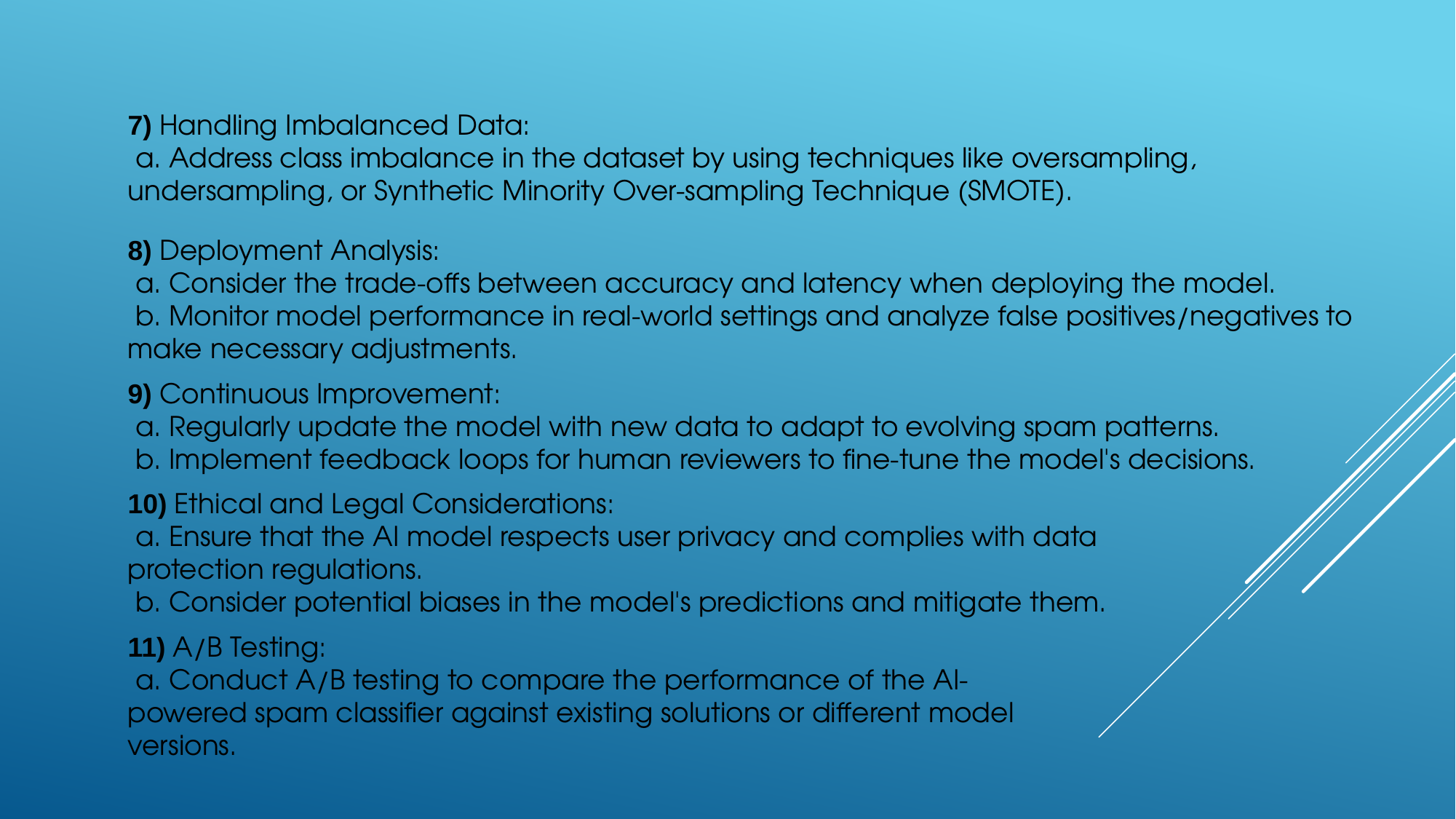

7) Handling Imbalanced Data:
 a. Address class imbalance in the dataset by using techniques like oversampling, undersampling, or Synthetic Minority Over-sampling Technique (SMOTE).
8) Deployment Analysis:
 a. Consider the trade-offs between accuracy and latency when deploying the model.
 b. Monitor model performance in real-world settings and analyze false positives/negatives to make necessary adjustments.
9) Continuous Improvement:
 a. Regularly update the model with new data to adapt to evolving spam patterns.
 b. Implement feedback loops for human reviewers to fine-tune the model's decisions.
10) Ethical and Legal Considerations:
 a. Ensure that the AI model respects user privacy and complies with data protection regulations.
 b. Consider potential biases in the model's predictions and mitigate them.
11) A/B Testing:
 a. Conduct A/B testing to compare the performance of the AI-powered spam classifier against existing solutions or different model versions.